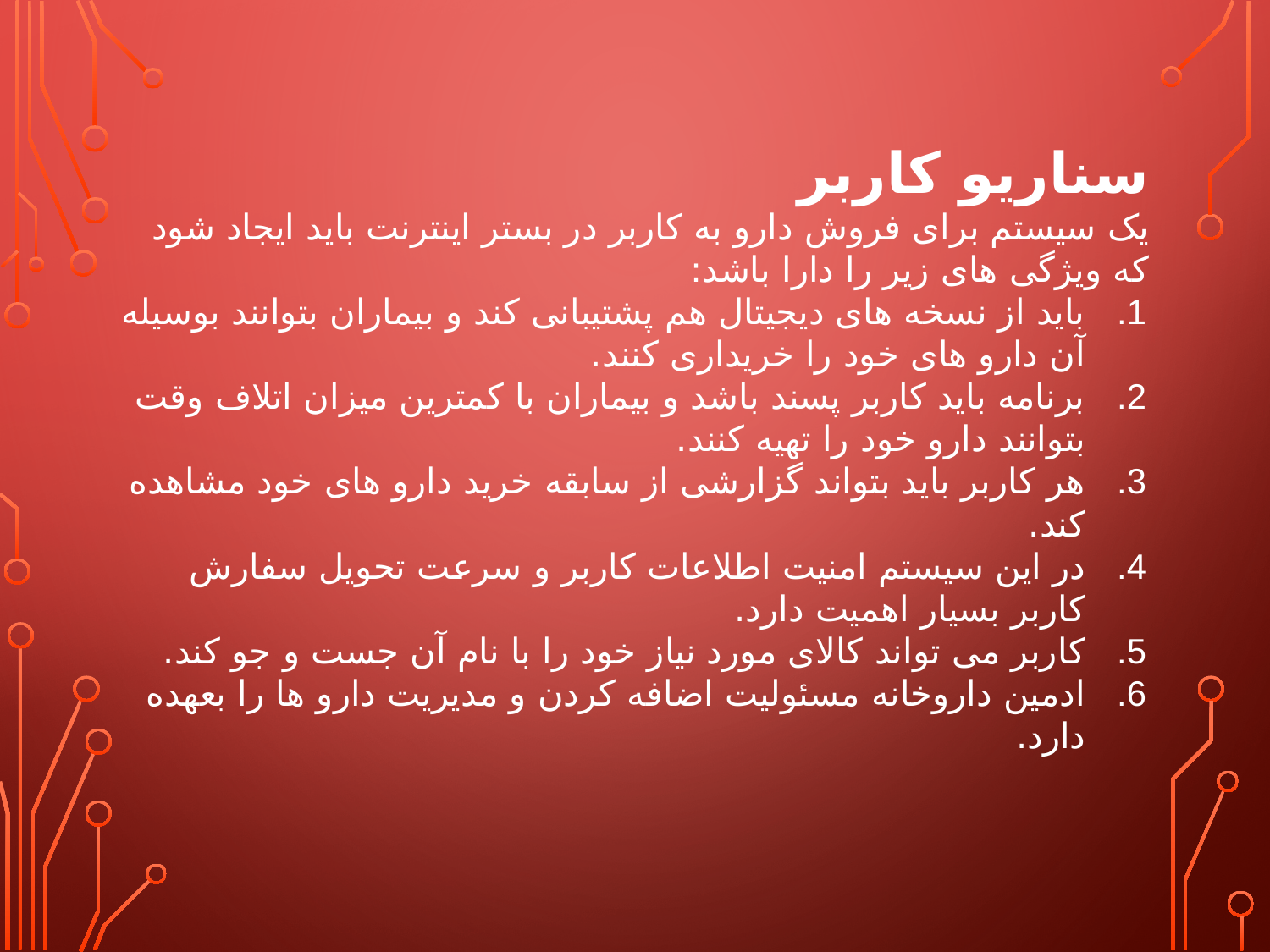

سناریو کاربر
یک سیستم برای فروش دارو به کاربر در بستر اینترنت باید ایجاد شود که ویژگی های زیر را دارا باشد:
باید از نسخه های دیجیتال هم پشتیبانی کند و بیماران بتوانند بوسیله آن دارو های خود را خریداری کنند.
برنامه باید کاربر پسند باشد و بیماران با کمترین میزان اتلاف وقت بتوانند دارو خود را تهیه کنند.
هر کاربر باید بتواند گزارشی از سابقه خرید دارو های خود مشاهده کند.
در این سیستم امنیت اطلاعات کاربر و سرعت تحویل سفارش کاربر بسیار اهمیت دارد.
کاربر می تواند کالای مورد نیاز خود را با نام آن جست و جو کند.
ادمین داروخانه مسئولیت اضافه کردن و مدیریت دارو ها را بعهده دارد.